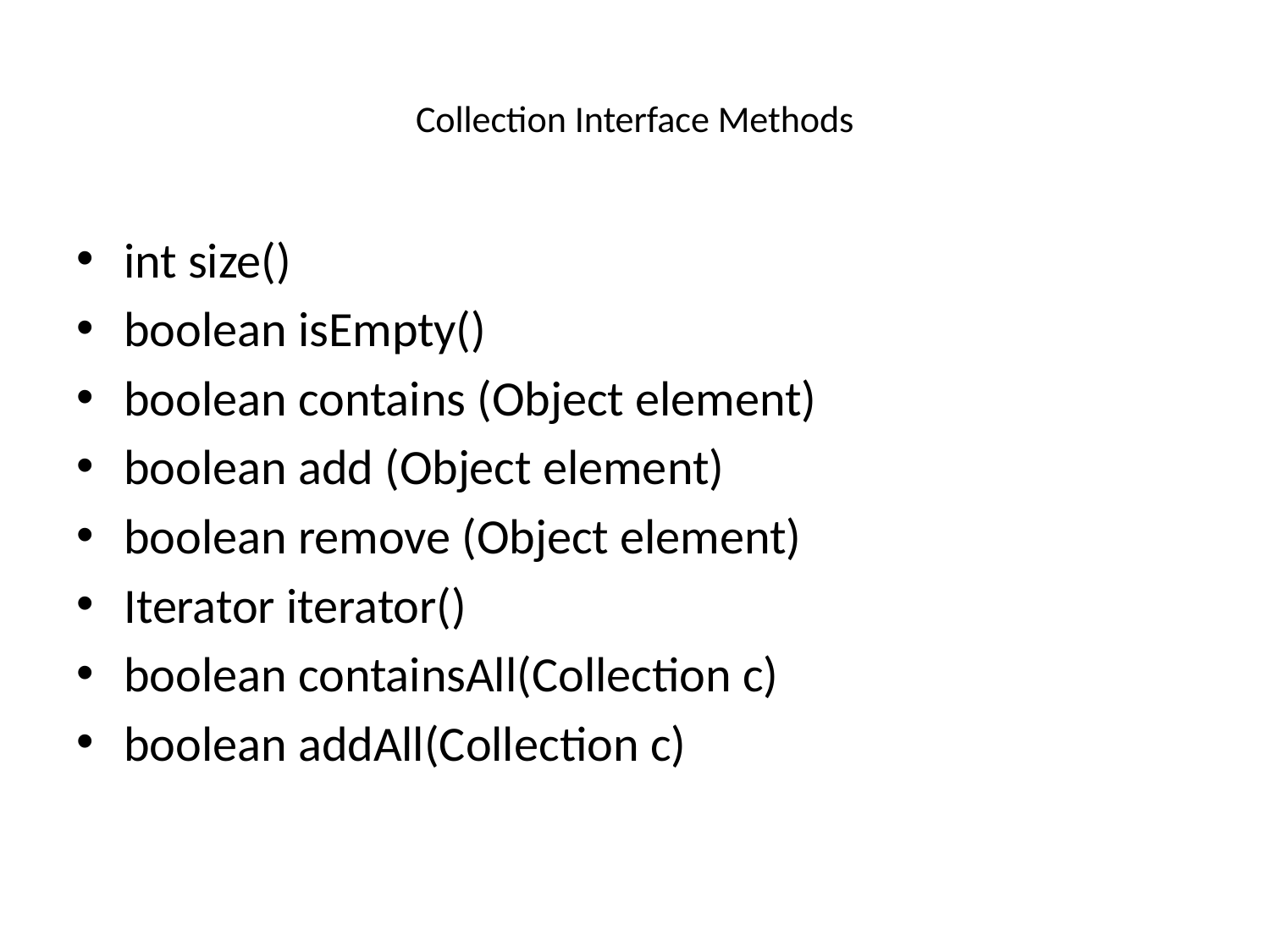

# Collection Interface Methods
int size()
boolean isEmpty()
boolean contains (Object element)
boolean add (Object element)
boolean remove (Object element)
Iterator iterator()
boolean containsAll(Collection c)
boolean addAll(Collection c)